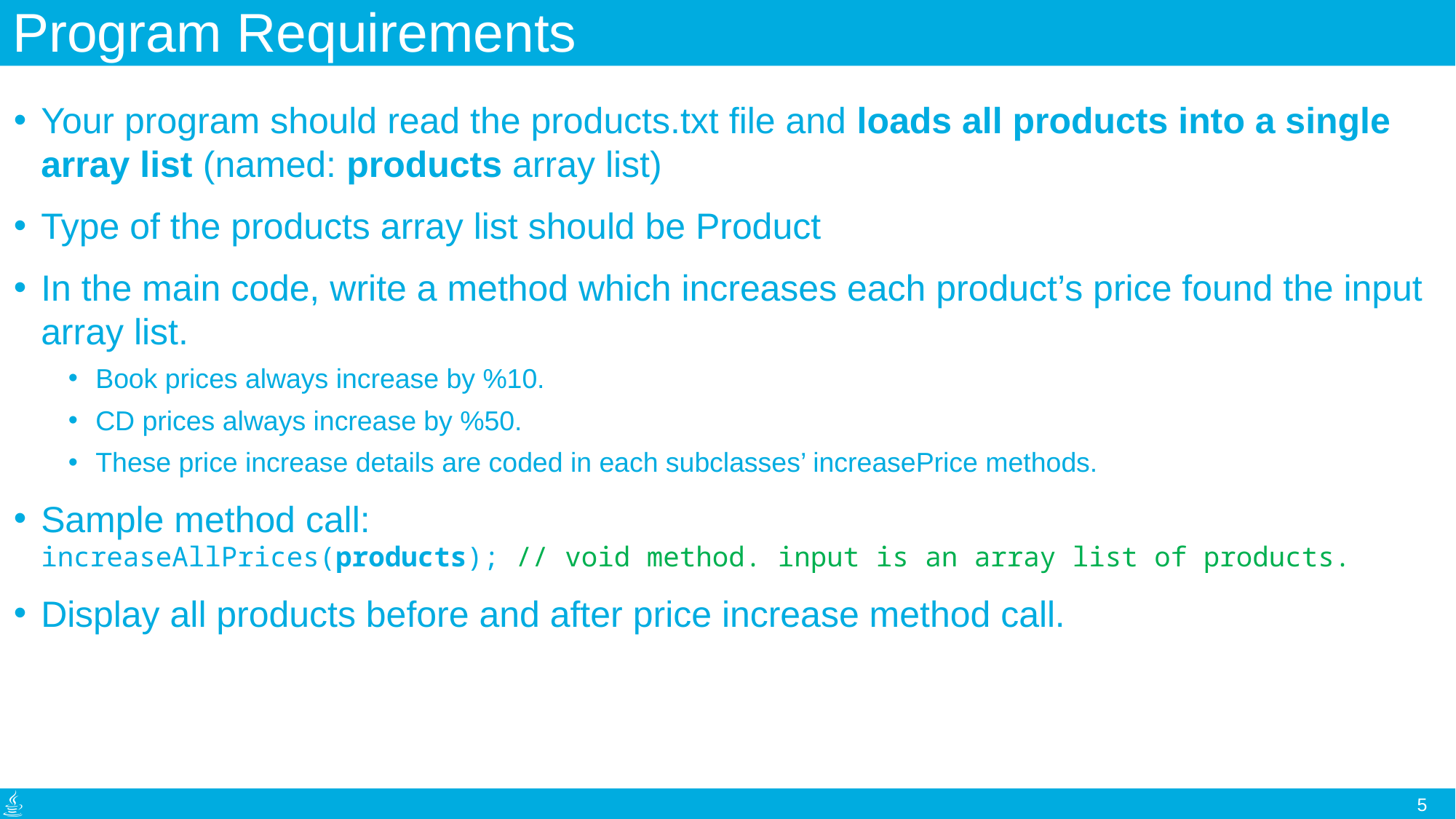

# Program Requirements
Your program should read the products.txt file and loads all products into a single array list (named: products array list)
Type of the products array list should be Product
In the main code, write a method which increases each product’s price found the input array list.
Book prices always increase by %10.
CD prices always increase by %50.
These price increase details are coded in each subclasses’ increasePrice methods.
Sample method call:
increaseAllPrices(products); // void method. input is an array list of products.
Display all products before and after price increase method call.
5